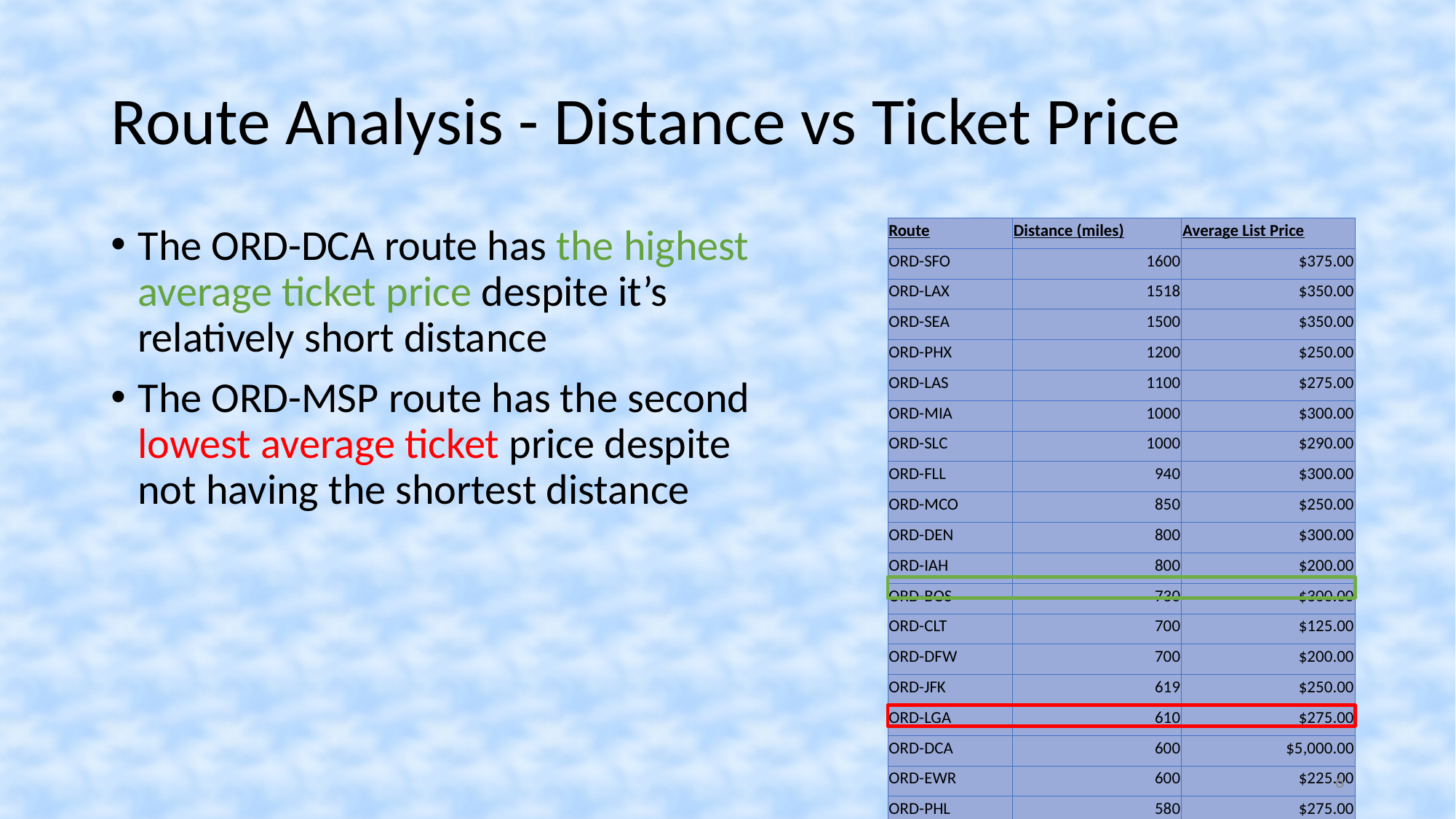

Route Analysis - Distance vs Ticket Price
The ORD-DCA route has the highest average ticket price despite it’s relatively short distance
The ORD-MSP route has the second lowest average ticket price despite not having the shortest distance

| Route | Distance (miles) | Average List Price |
| --- | --- | --- |
| ORD-SFO | 1600 | $375.00 |
| ORD-LAX | 1518 | $350.00 |
| ORD-SEA | 1500 | $350.00 |
| ORD-PHX | 1200 | $250.00 |
| ORD-LAS | 1100 | $275.00 |
| ORD-MIA | 1000 | $300.00 |
| ORD-SLC | 1000 | $290.00 |
| ORD-FLL | 940 | $300.00 |
| ORD-MCO | 850 | $250.00 |
| ORD-DEN | 800 | $300.00 |
| ORD-IAH | 800 | $200.00 |
| ORD-BOS | 730 | $300.00 |
| ORD-CLT | 700 | $125.00 |
| ORD-DFW | 700 | $200.00 |
| ORD-JFK | 619 | $250.00 |
| ORD-LGA | 610 | $275.00 |
| ORD-DCA | 600 | $5,000.00 |
| ORD-EWR | 600 | $225.00 |
| ORD-PHL | 580 | $275.00 |
| ORD-BWI | 520 | $240.00 |
| ORD-IAD | 515 | $300.00 |
| ORD-ATL | 510 | $200.00 |
| ORD-MSP | 300 | $115.00 |
| ORD-DTW | 200 | $115.00 |

6